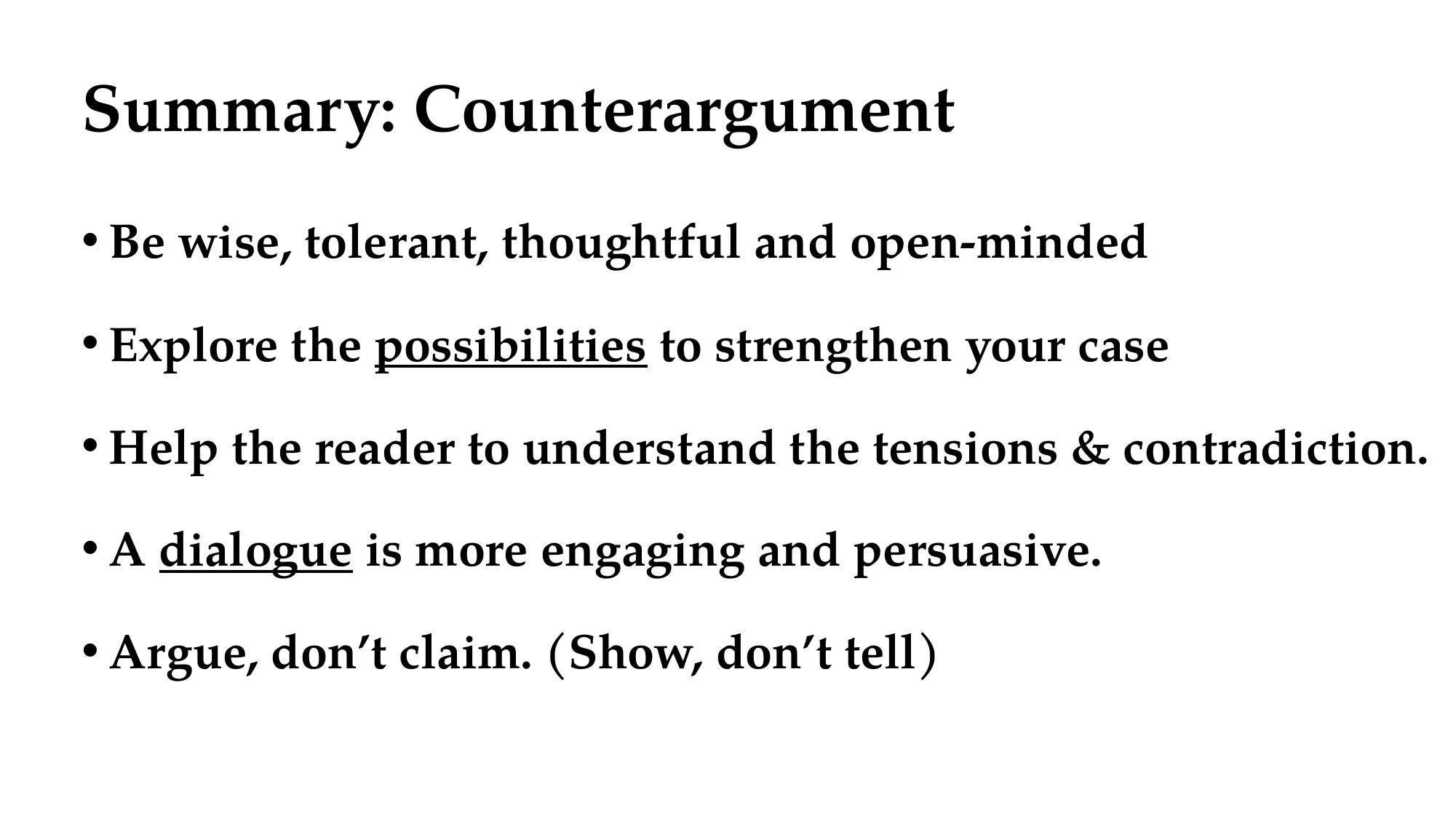

# Summary: Counterargument
Be wise, tolerant, thoughtful and open-minded
Explore the possibilities to strengthen your case
Help the reader to understand the tensions & contradiction.
A dialogue is more engaging and persuasive.
Argue, don’t claim. (Show, don’t tell)